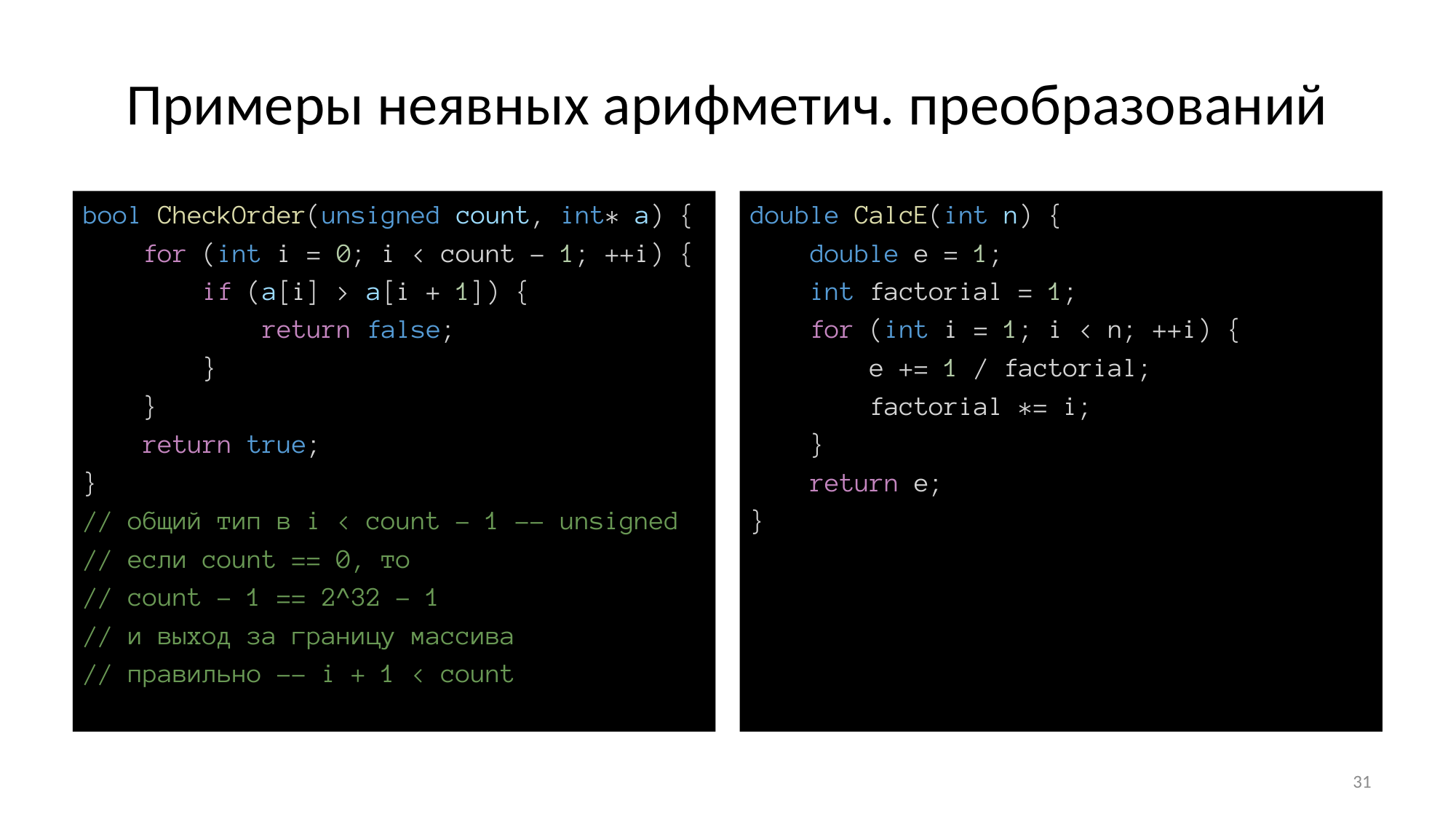

# Примеры неявных арифметич. преобразований
bool CheckOrder(unsigned count, int* a) {
    for (int i = 0; i < count - 1; ++i) {
        if (a[i] > a[i + 1]) {
            return false;
        }
    }
    return true;
}
// общий тип в i < count - 1 -- unsigned
// если count == 0, то
// count - 1 == 2^32 - 1
// и выход за границу массива
// правильно -- i + 1 < count

double CalcE(int n) {
    double e = 1;
    int factorial = 1;
    for (int i = 1; i < n; ++i) {
        e += 1 / factorial;
        factorial *= i;
    }
    return e;
}
// общий тип в 1 / factorial -- int
// поэтому деление целочисленное
// правильно 1.0 / factorial
31